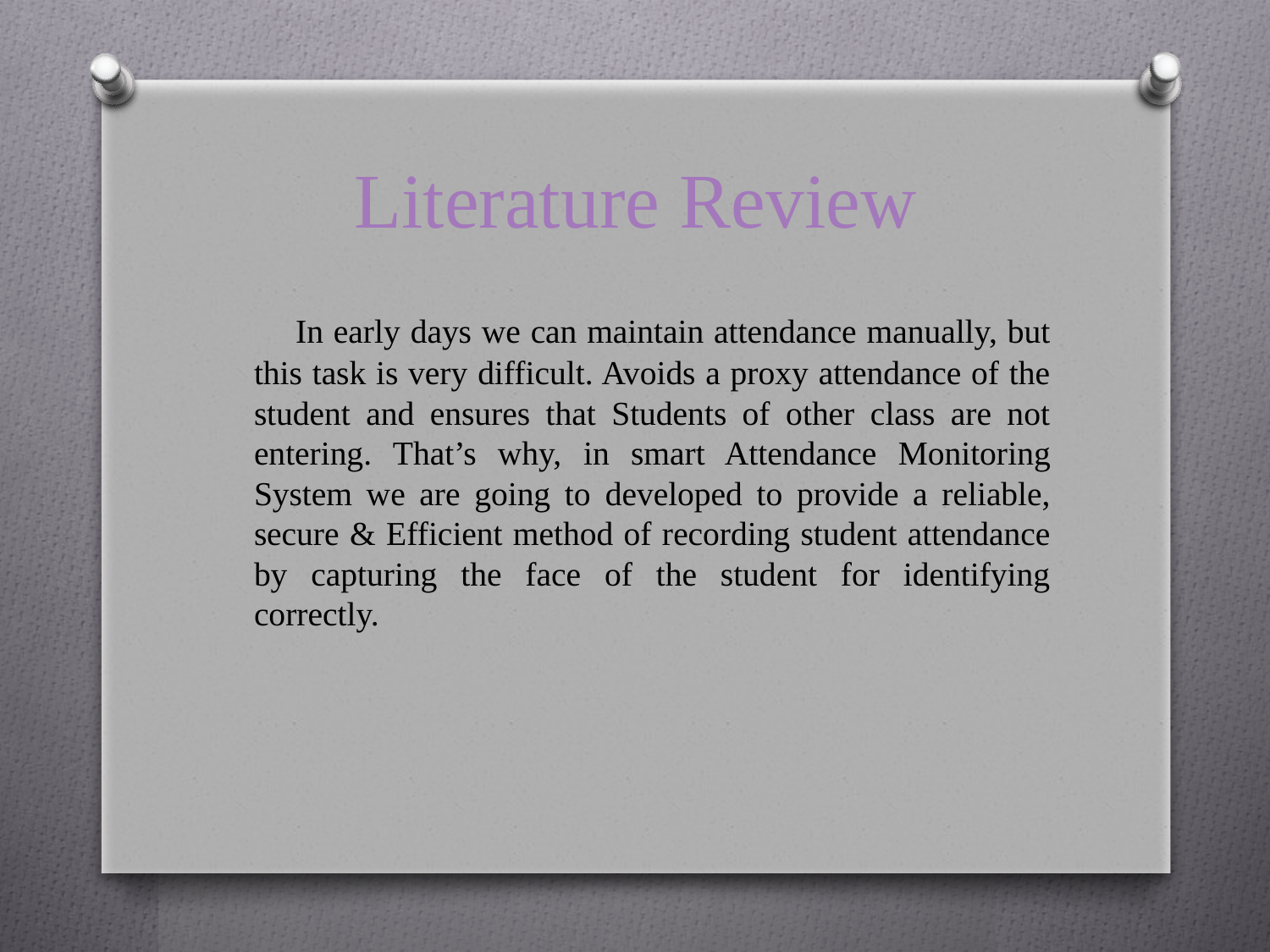

# Literature Review
       In early days we can maintain attendance manually, but this task is very difficult. Avoids a proxy attendance of the student and ensures that Students of other class are not entering. That’s why, in smart Attendance Monitoring System we are going to developed to provide a reliable, secure & Efficient method of recording student attendance by capturing the face of the student for identifying correctly.